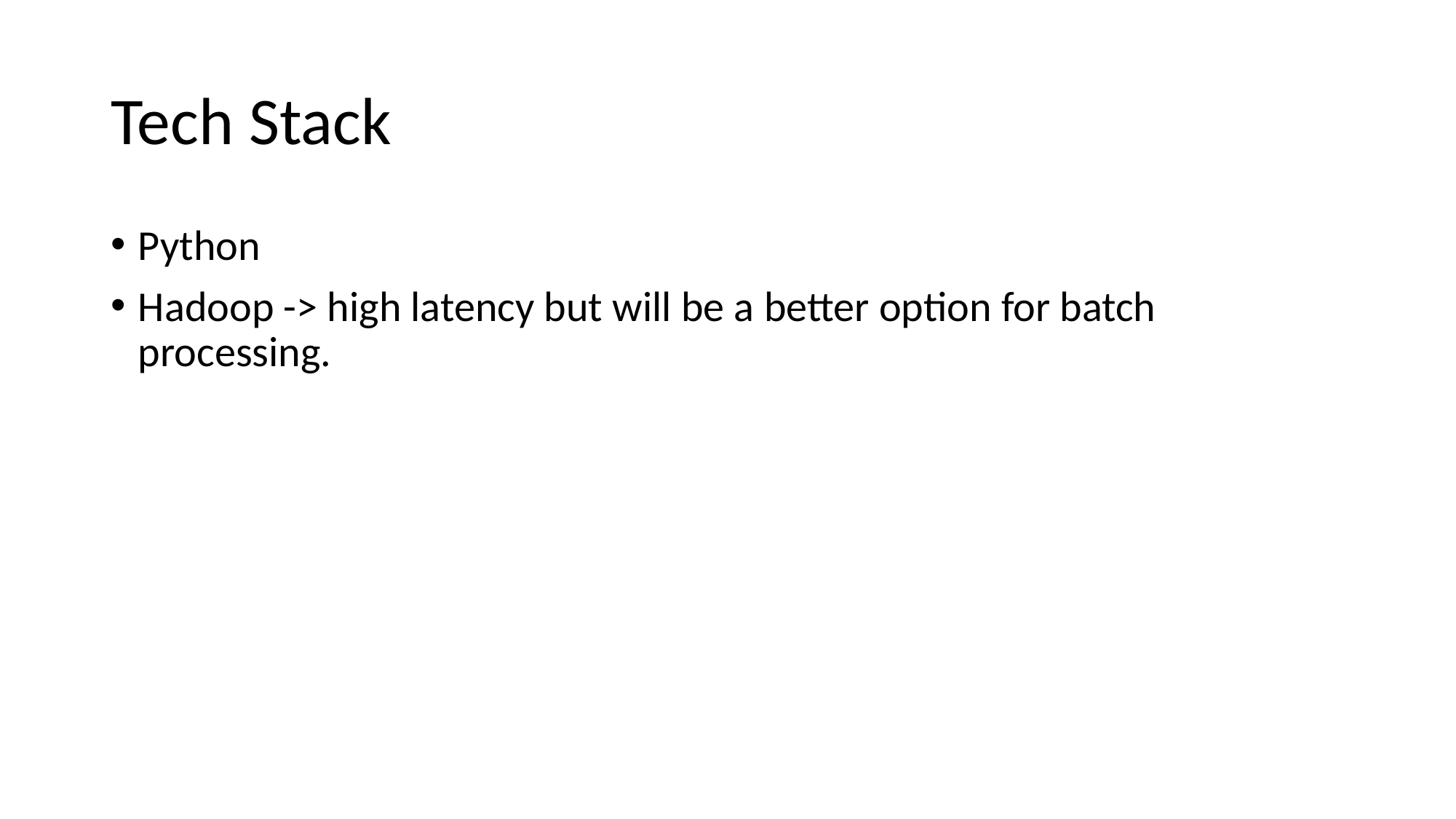

# Tech Stack
Python
Hadoop -> high latency but will be a better option for batch processing.